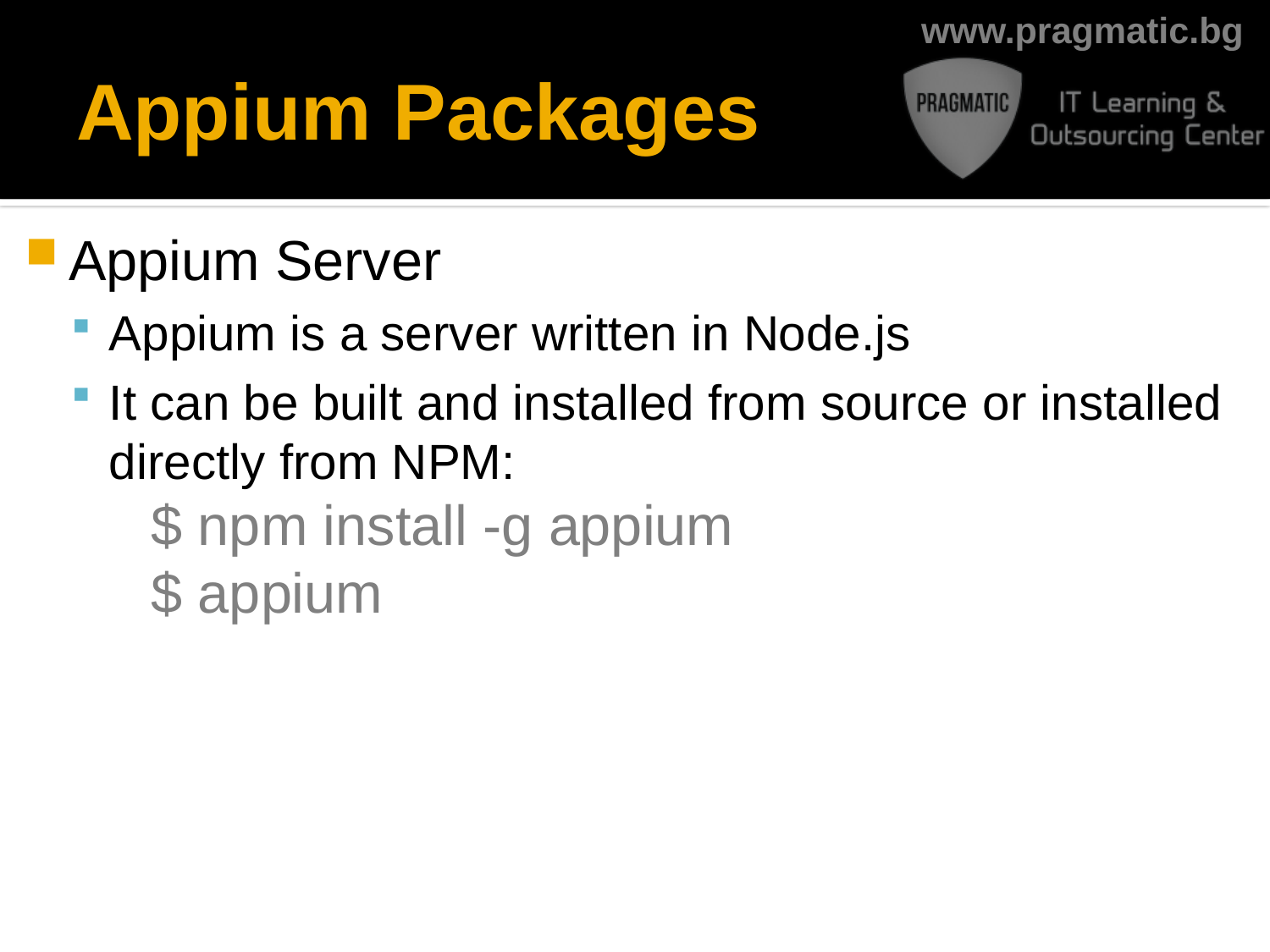

# Appium Packages
Appium Server
Appium is a server written in Node.js
It can be built and installed from source or installed directly from NPM:
	$ npm install -g appium
	$ appium